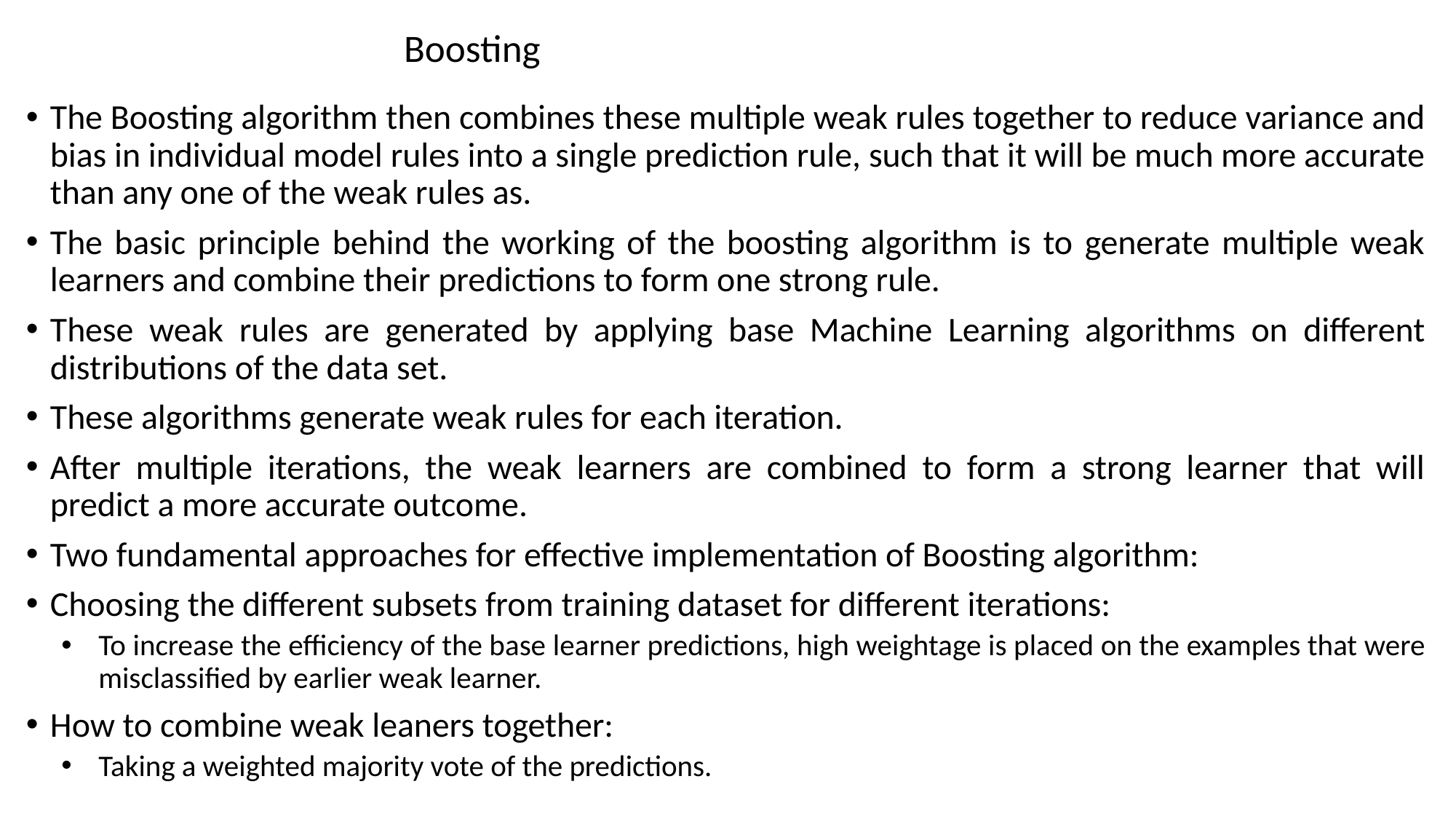

# Boosting
The Boosting algorithm then combines these multiple weak rules together to reduce variance and bias in individual model rules into a single prediction rule, such that it will be much more accurate than any one of the weak rules as.
The basic principle behind the working of the boosting algorithm is to generate multiple weak learners and combine their predictions to form one strong rule.
These weak rules are generated by applying base Machine Learning algorithms on different distributions of the data set.
These algorithms generate weak rules for each iteration.
After multiple iterations, the weak learners are combined to form a strong learner that will predict a more accurate outcome.
Two fundamental approaches for effective implementation of Boosting algorithm:
Choosing the different subsets from training dataset for different iterations:
To increase the efficiency of the base learner predictions, high weightage is placed on the examples that were misclassified by earlier weak learner.
How to combine weak leaners together:
Taking a weighted majority vote of the predictions.